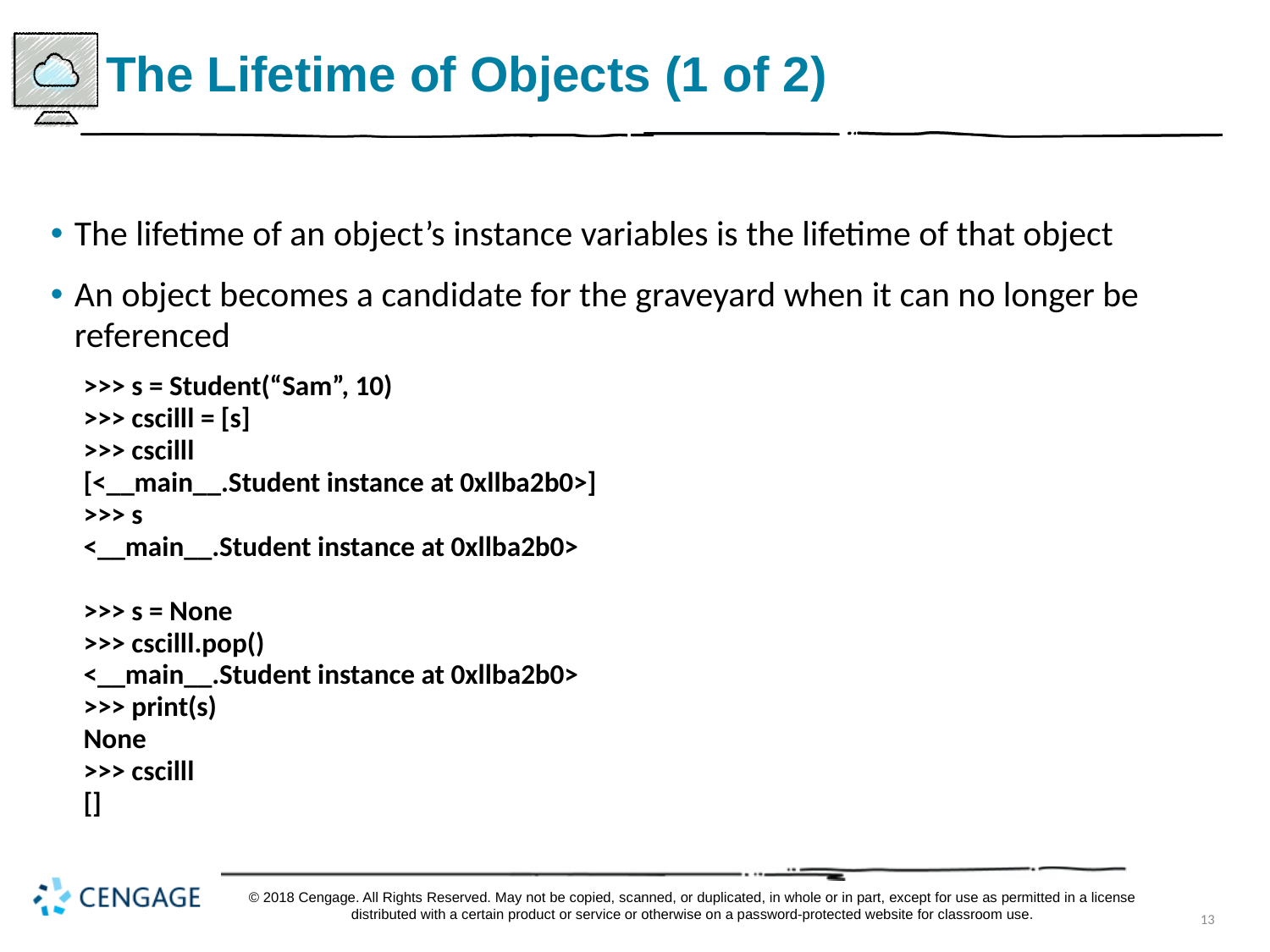

# The Lifetime of Objects (1 of 2)
The lifetime of an object’s instance variables is the lifetime of that object
An object becomes a candidate for the graveyard when it can no longer be referenced
>>> s = Student(“Sam”, 10)
>>> cscilll = [s]
>>> cscilll
[<__main__.Student instance at 0xllba2b0>]
>>> s
<__main__.Student instance at 0xllba2b0>

>>> s = None
>>> cscilll.pop()
<__main__.Student instance at 0xllba2b0>
>>> print(s)
None
>>> cscilll
[]
© 2018 Cengage. All Rights Reserved. May not be copied, scanned, or duplicated, in whole or in part, except for use as permitted in a license distributed with a certain product or service or otherwise on a password-protected website for classroom use.